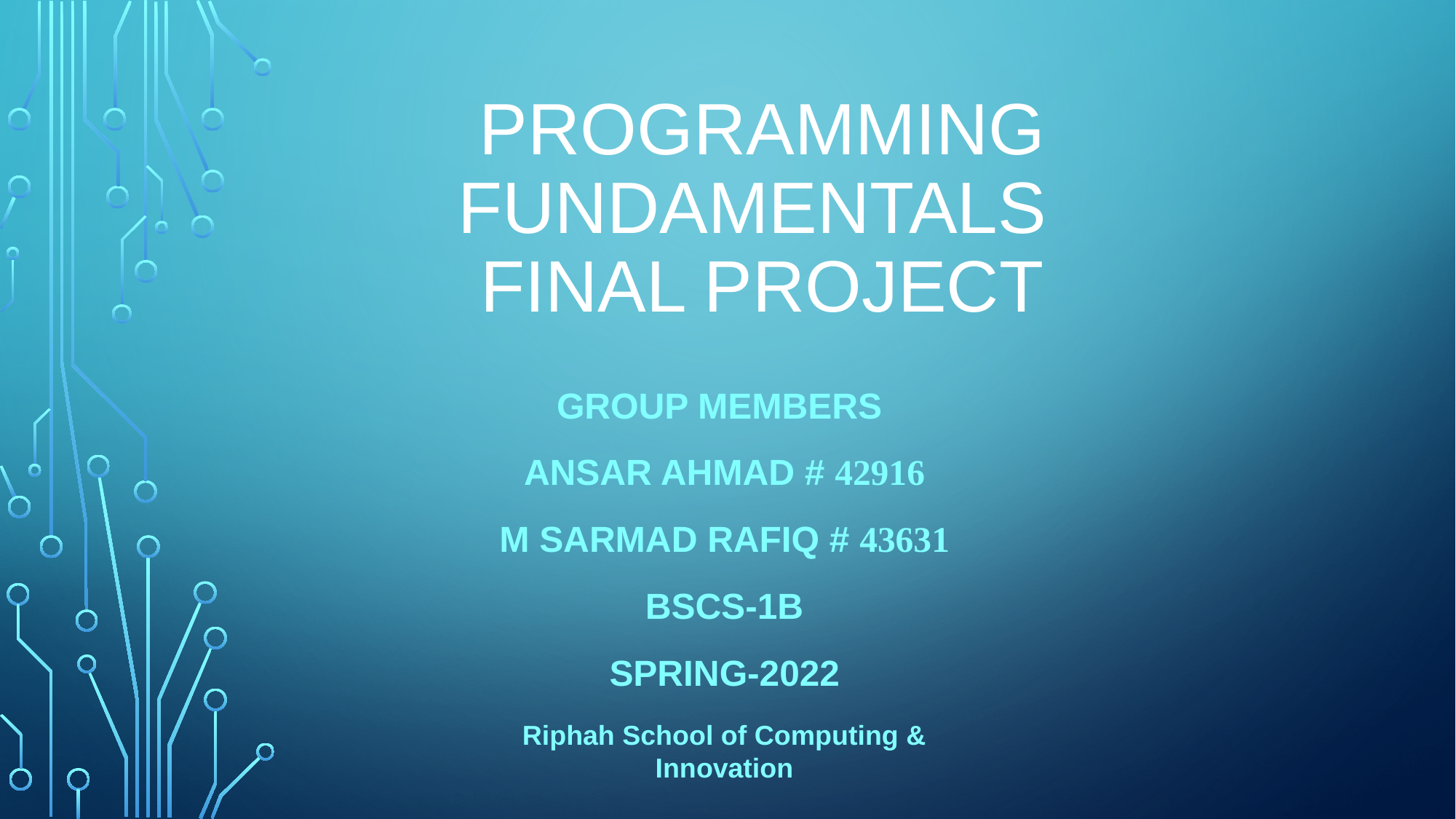

# PROGRAMMING FUNDAMENTALS FINAL PROJECT
GROUP MEMBERS
ANSAR AHMAD # 42916
m SARMAD RAFIQ # 43631
Bscs-1b
Spring-2022
Riphah School of Computing & Innovation